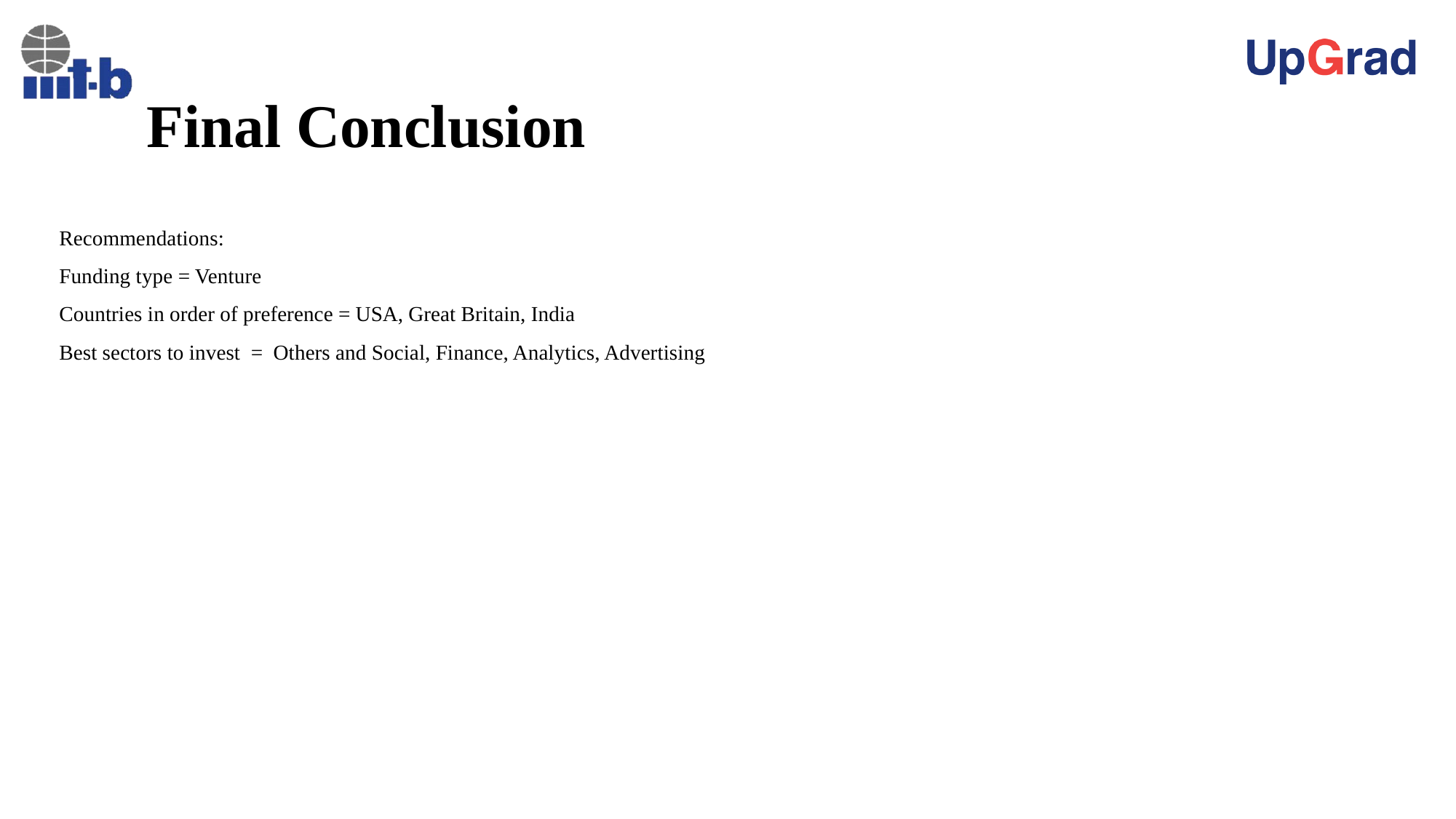

# Final Conclusion
Recommendations:
Funding type = Venture
Countries in order of preference = USA, Great Britain, India
Best sectors to invest  =  Others and Social, Finance, Analytics, Advertising